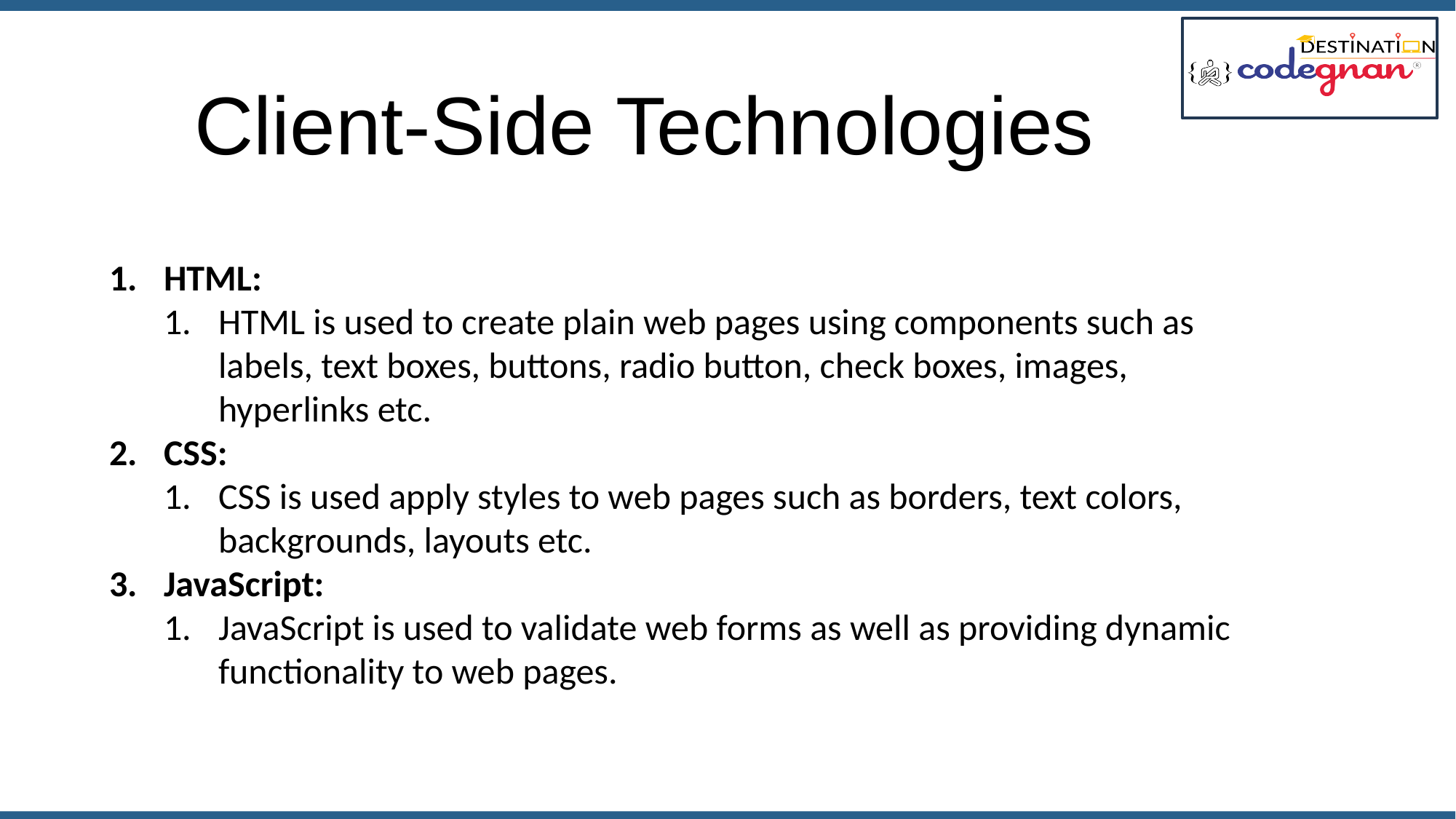

# Client-Side Technologies
HTML:
HTML is used to create plain web pages using components such as labels, text boxes, buttons, radio button, check boxes, images, hyperlinks etc.
CSS:
CSS is used apply styles to web pages such as borders, text colors, backgrounds, layouts etc.
JavaScript:
JavaScript is used to validate web forms as well as providing dynamic functionality to web pages.